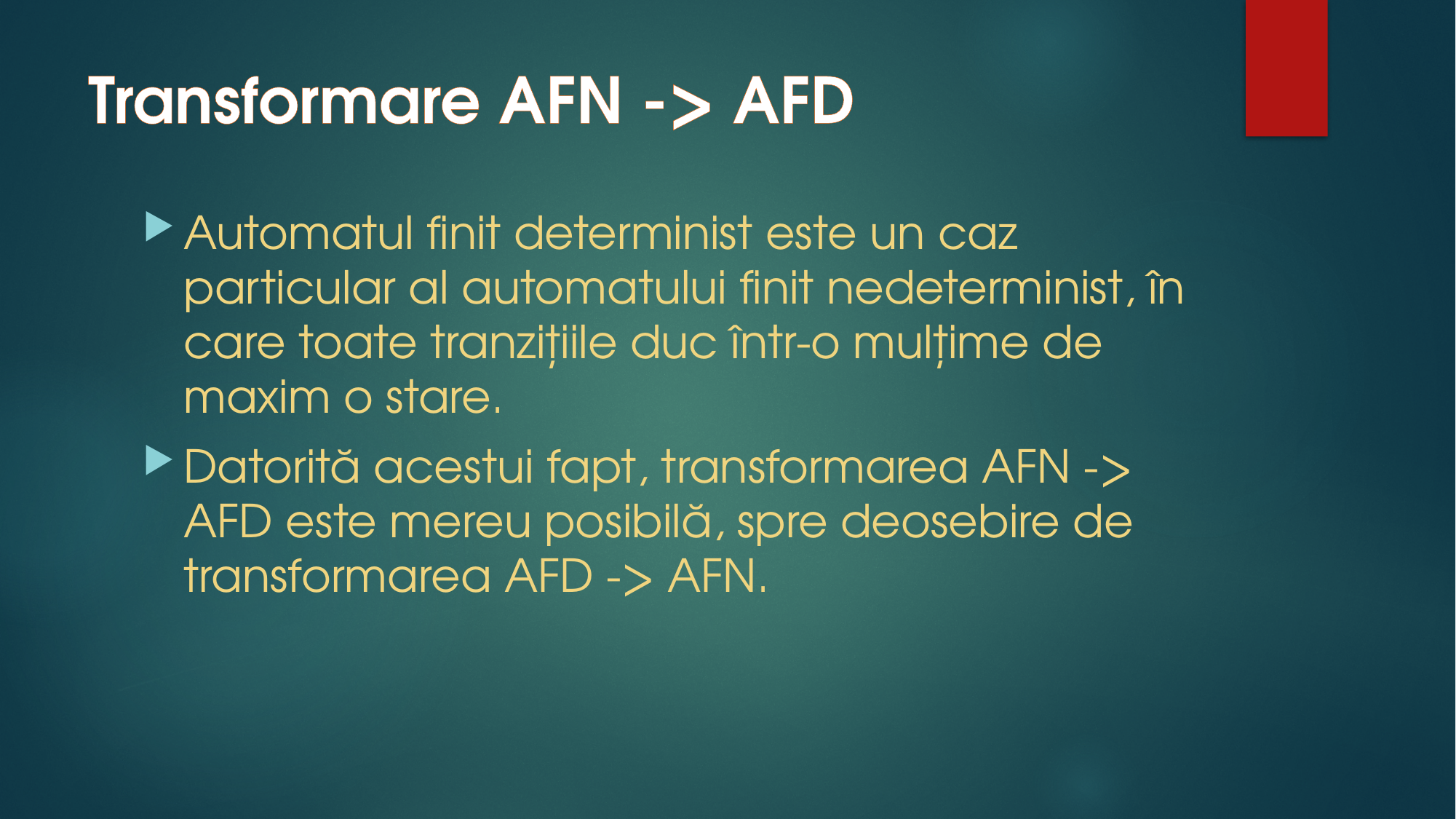

# Transformare AFN -> AFD
Automatul finit determinist este un caz particular al automatului finit nedeterminist, în care toate tranzițiile duc într-o mulțime de maxim o stare.
Datorită acestui fapt, transformarea AFN -> AFD este mereu posibilă, spre deosebire de transformarea AFD -> AFN.